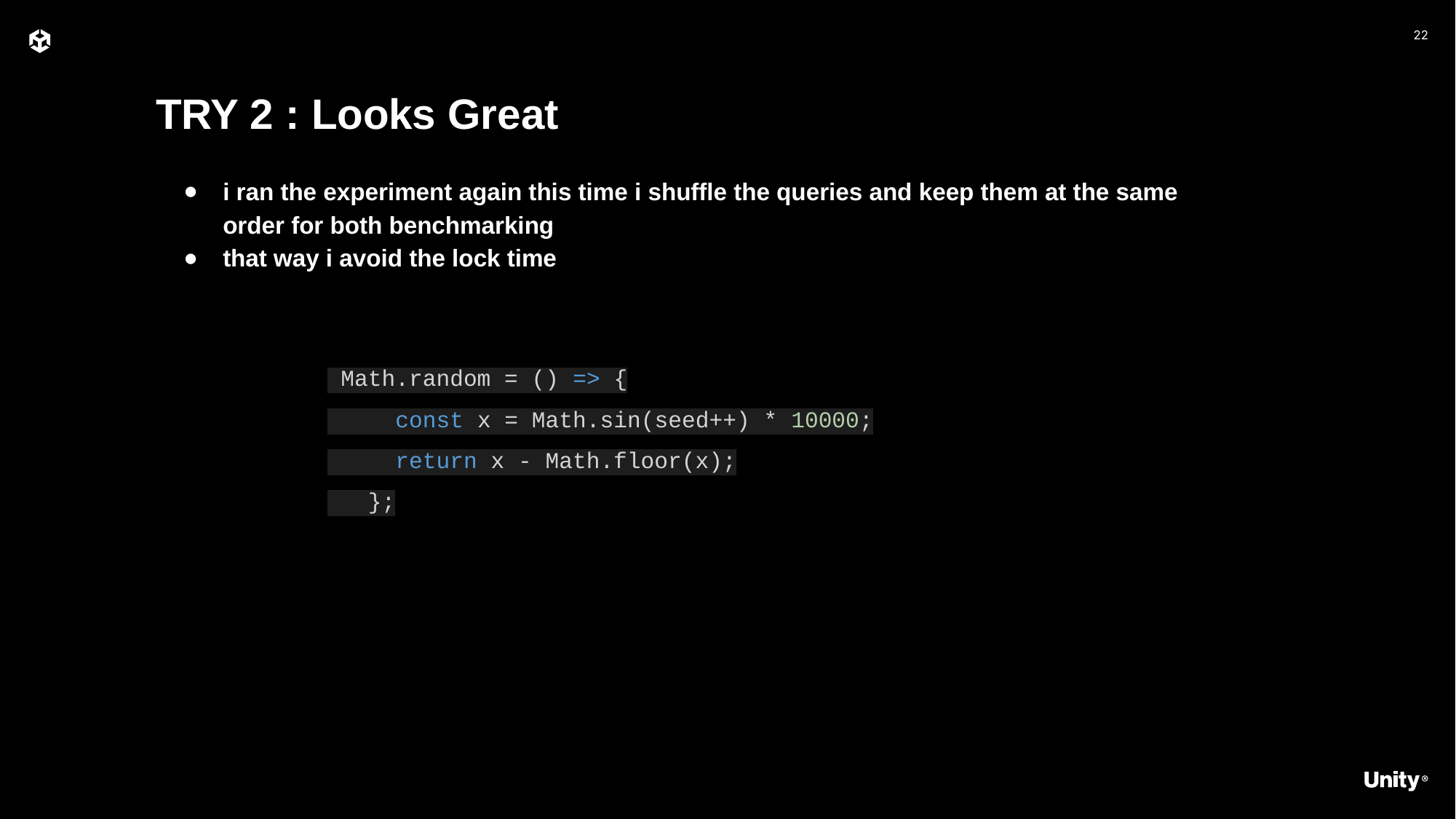

TRY 2 : Looks Great
i ran the experiment again this time i shuffle the queries and keep them at the same order for both benchmarking
that way i avoid the lock time

 Math.random = () => {
     const x = Math.sin(seed++) * 10000;
     return x - Math.floor(x);
   };